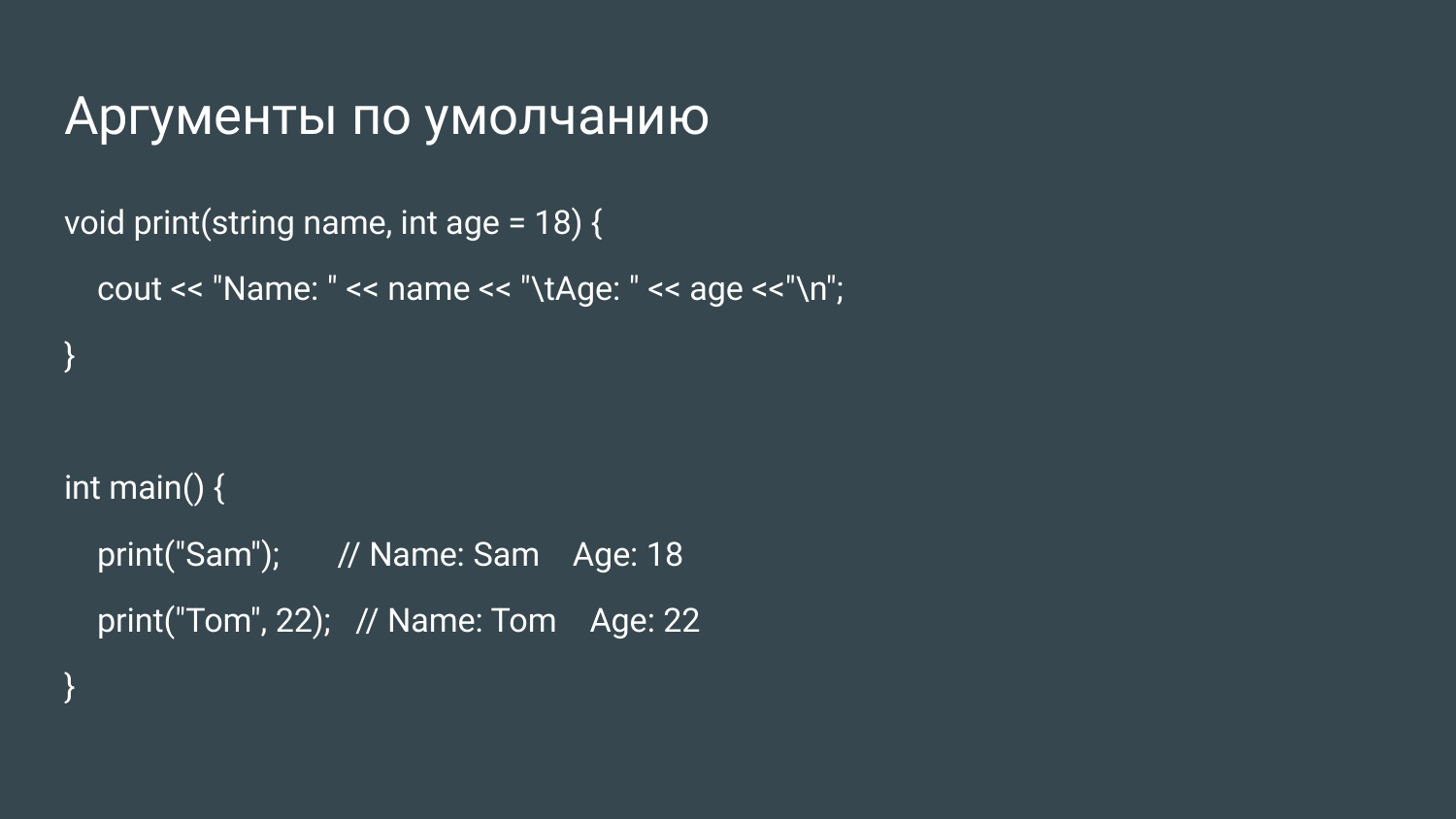

# Аргументы по умолчанию
void print(string name, int age = 18) {
    cout << "Name: " << name << "\tAge: " << age <<"\n";
}

int main() {
    print("Sam");       // Name: Sam    Age: 18
    print("Tom", 22);   // Name: Tom    Age: 22
}